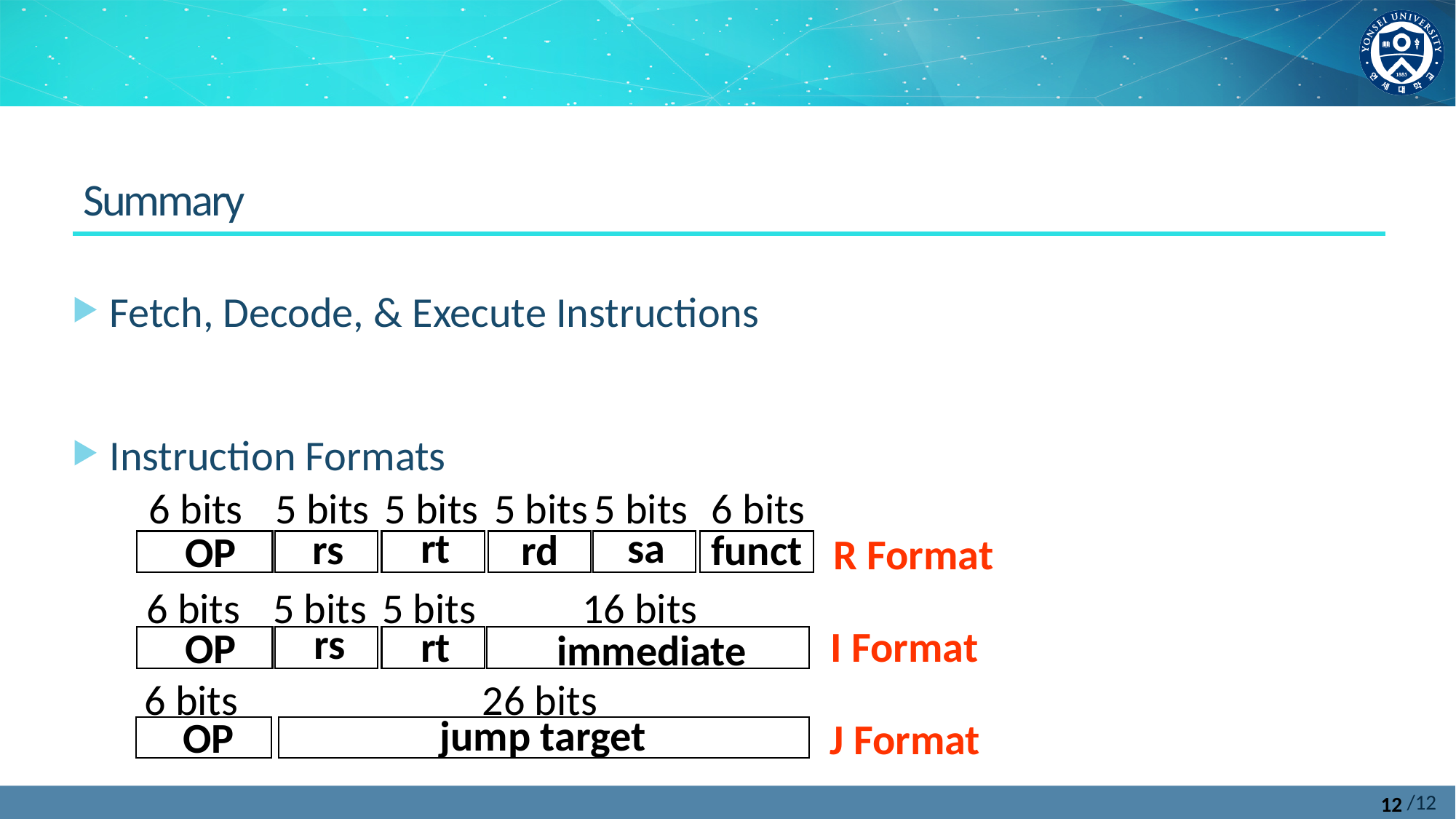

Summary
Fetch, Decode, & Execute Instructions
Instruction Formats
6 bits
5 bits
5 bits
5 bits
5 bits
6 bits
 R Format
sa
rt
rs
rd
funct
OP

6 bits
5 bits
5 bits
16 bits
I Format
rs
rt
OP

immediate
6 bits
26 bits
J Format
jump target
OP

12